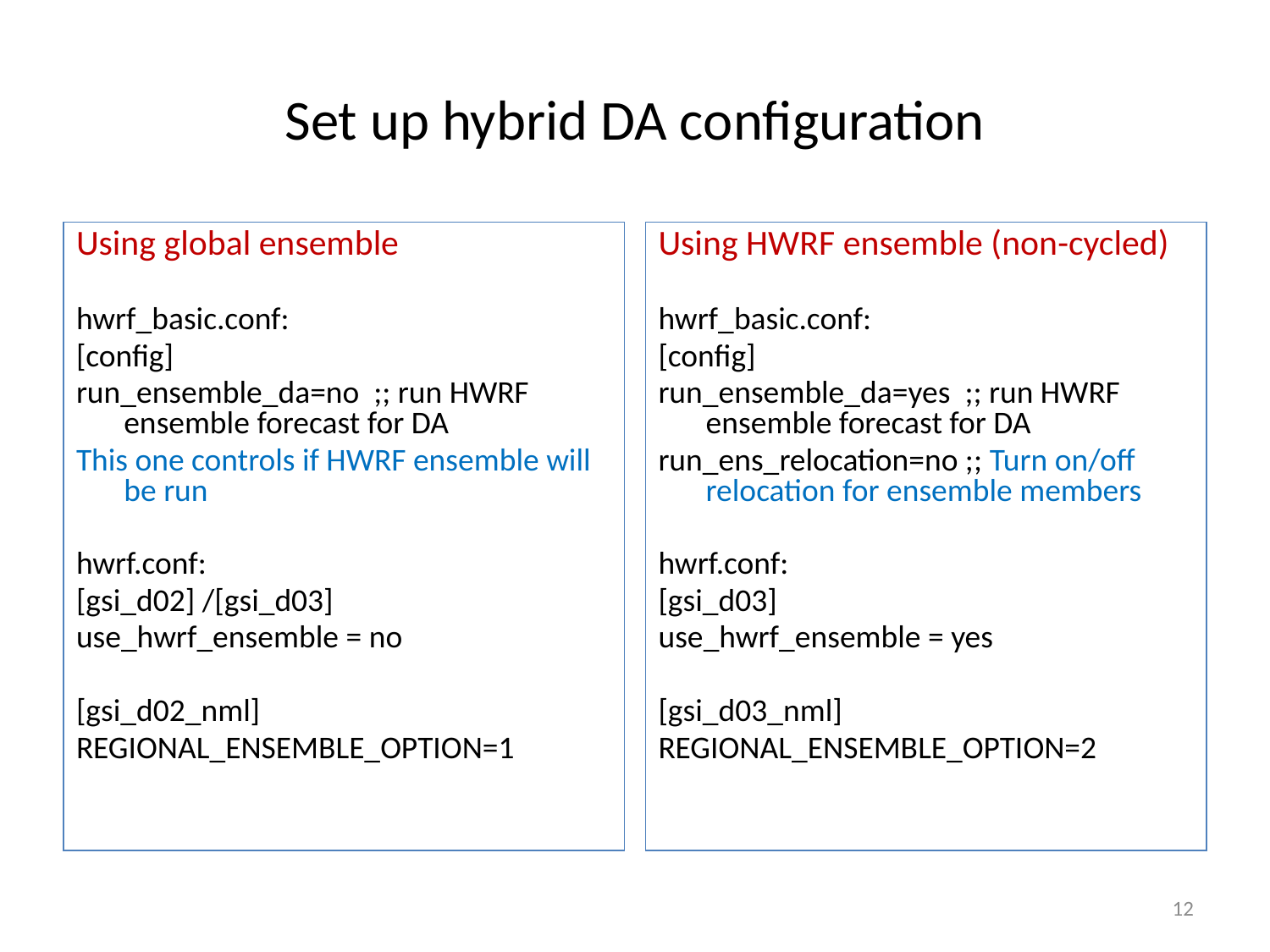

# Set up hybrid DA configuration
Using global ensemble

hwrf_basic.conf:
[config]
run_ensemble_da=no  ;; run HWRF ensemble forecast for DA
This one controls if HWRF ensemble will be run

hwrf.conf:
[gsi_d02] /[gsi_d03]
use_hwrf_ensemble = no

[gsi_d02_nml]
REGIONAL_ENSEMBLE_OPTION=1

Using HWRF ensemble (non-cycled)

hwrf_basic.conf:
[config]
run_ensemble_da=yes  ;; run HWRF ensemble forecast for DA
run_ens_relocation=no ;; Turn on/off relocation for ensemble members

hwrf.conf:
[gsi_d03]
use_hwrf_ensemble = yes

[gsi_d03_nml]
REGIONAL_ENSEMBLE_OPTION=2

12